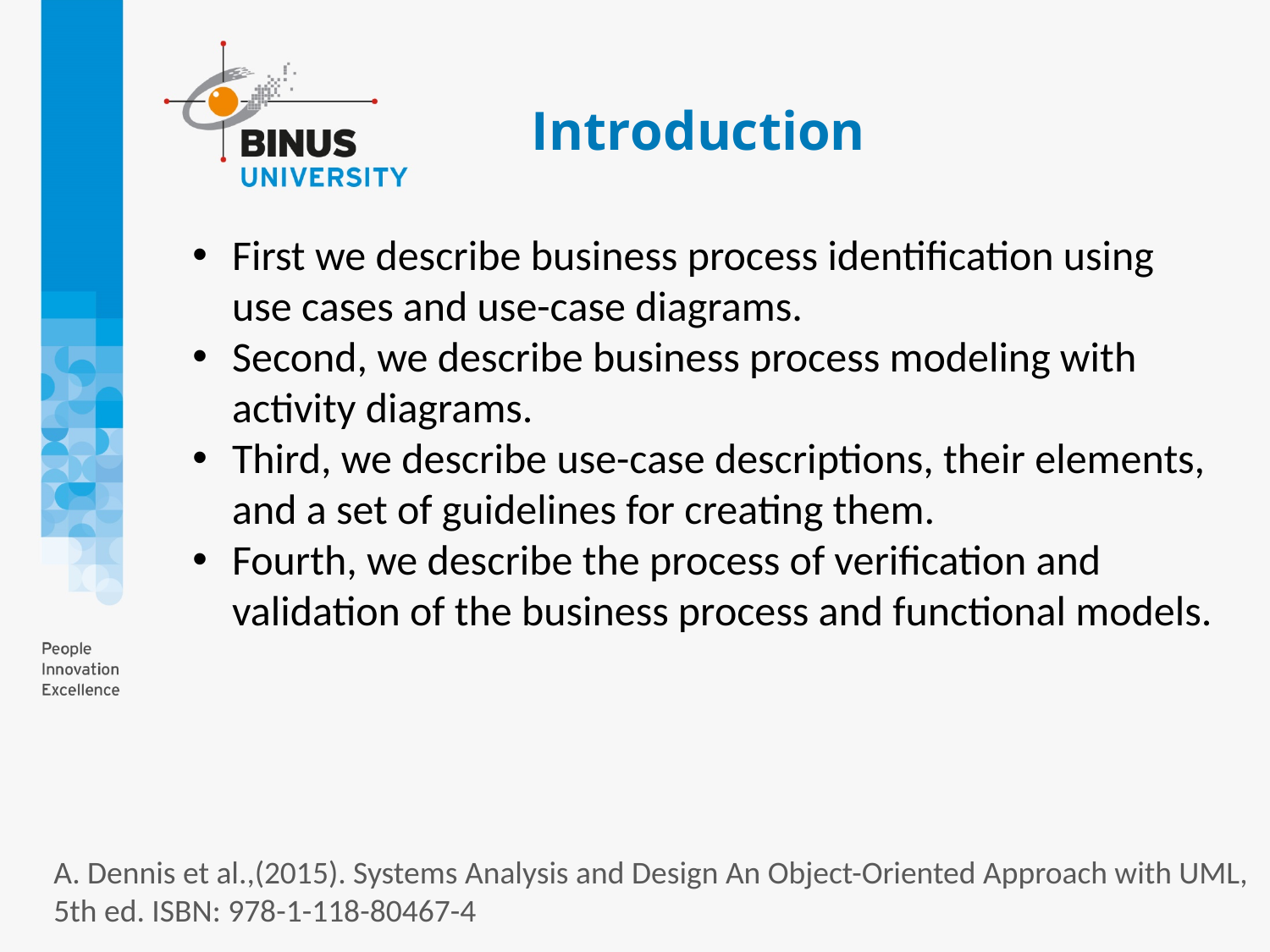

# Introduction
First we describe business process identification using use cases and use-case diagrams.
Second, we describe business process modeling with activity diagrams.
Third, we describe use-case descriptions, their elements, and a set of guidelines for creating them.
Fourth, we describe the process of verification and validation of the business process and functional models.
A. Dennis et al.,(2015). Systems Analysis and Design An Object-Oriented Approach with UML, 5th ed. ISBN: 978-1-118-80467-4